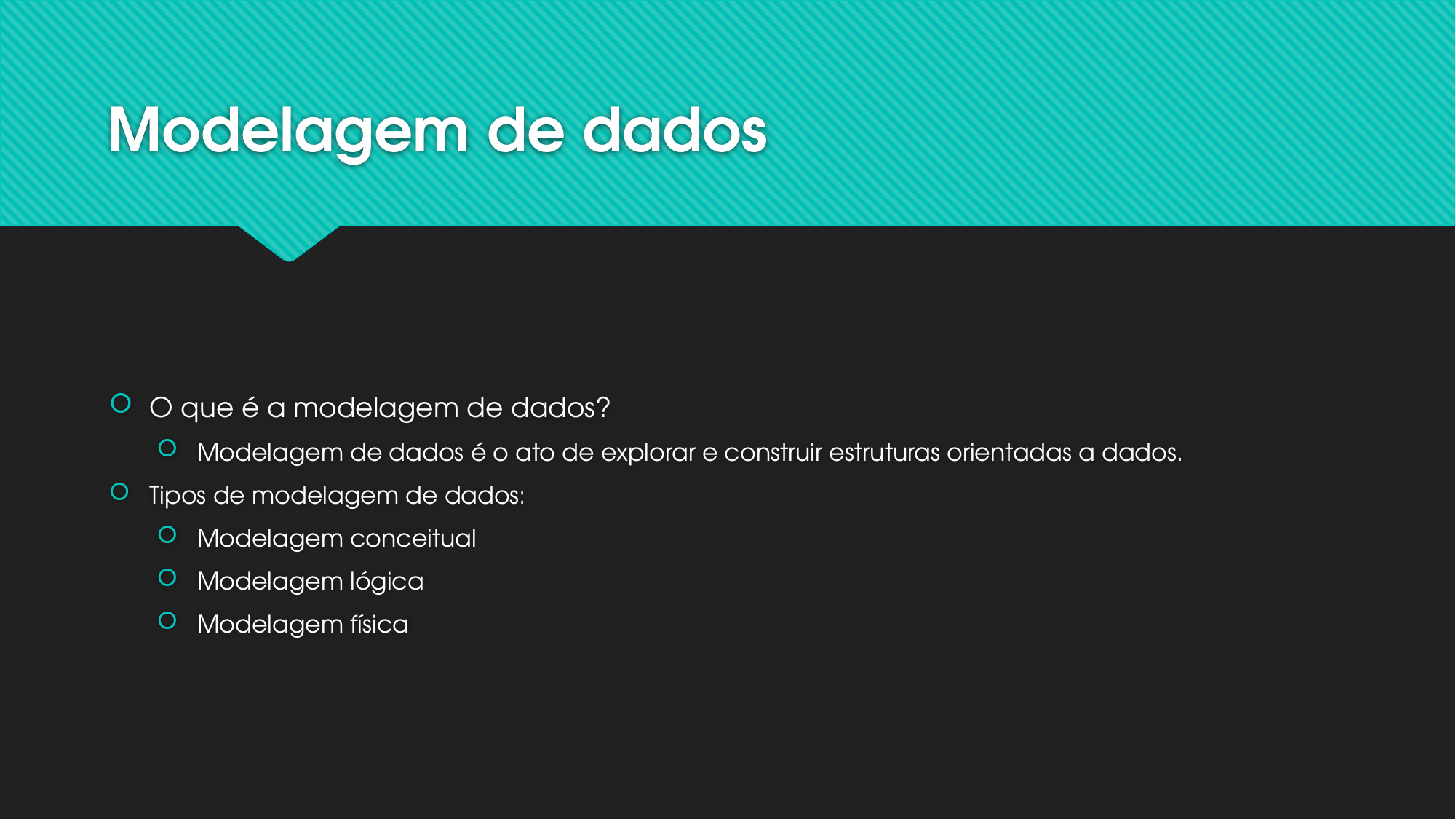

# Modelagem de dados
O que é a modelagem de dados?
Modelagem de dados é o ato de explorar e construir estruturas orientadas a dados.
Tipos de modelagem de dados:
Modelagem conceitual
Modelagem lógica
Modelagem física